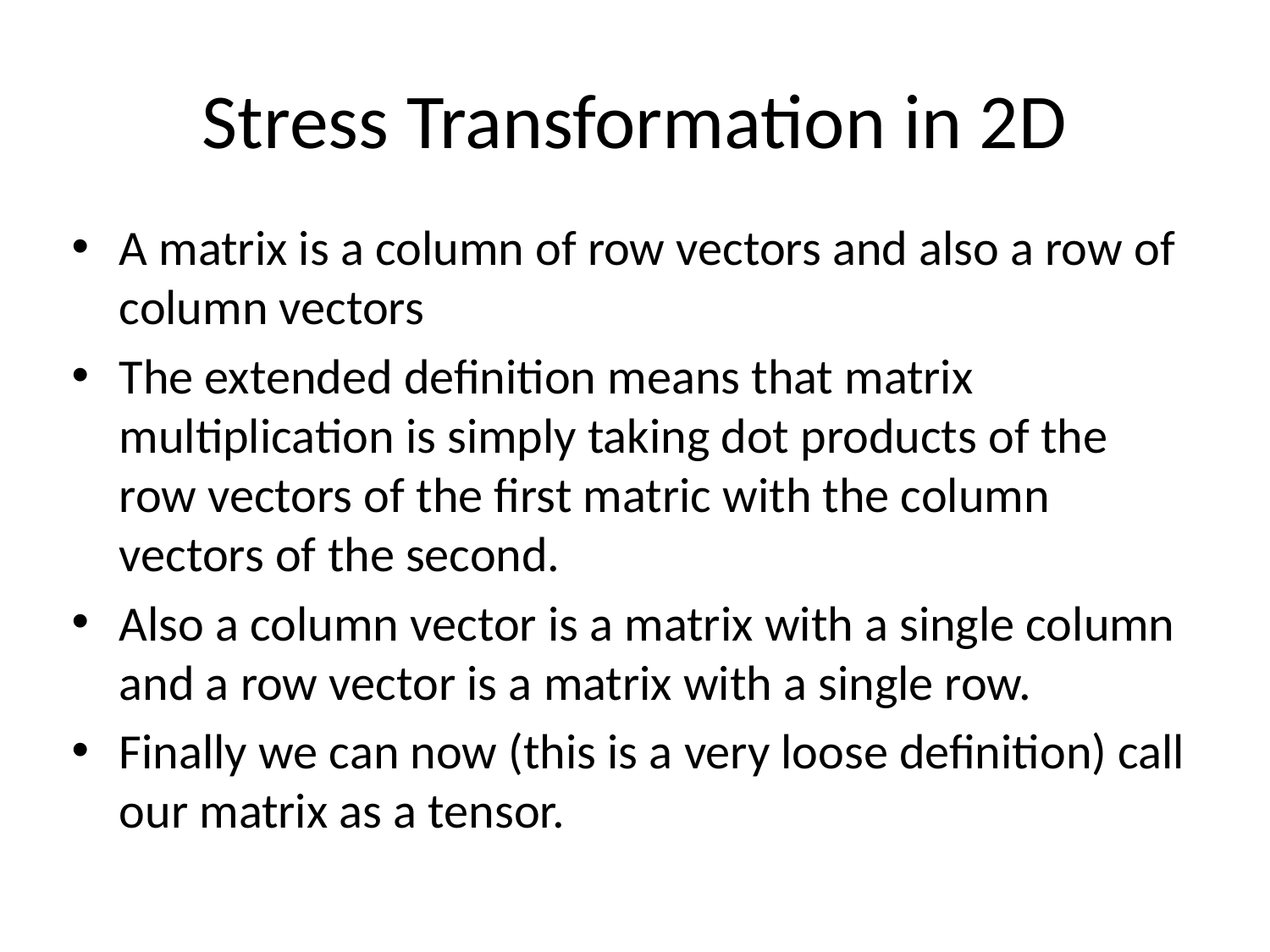

# Stress Transformation in 2D
A matrix is a column of row vectors and also a row of column vectors
The extended definition means that matrix multiplication is simply taking dot products of the row vectors of the first matric with the column vectors of the second.
Also a column vector is a matrix with a single column and a row vector is a matrix with a single row.
Finally we can now (this is a very loose definition) call our matrix as a tensor.